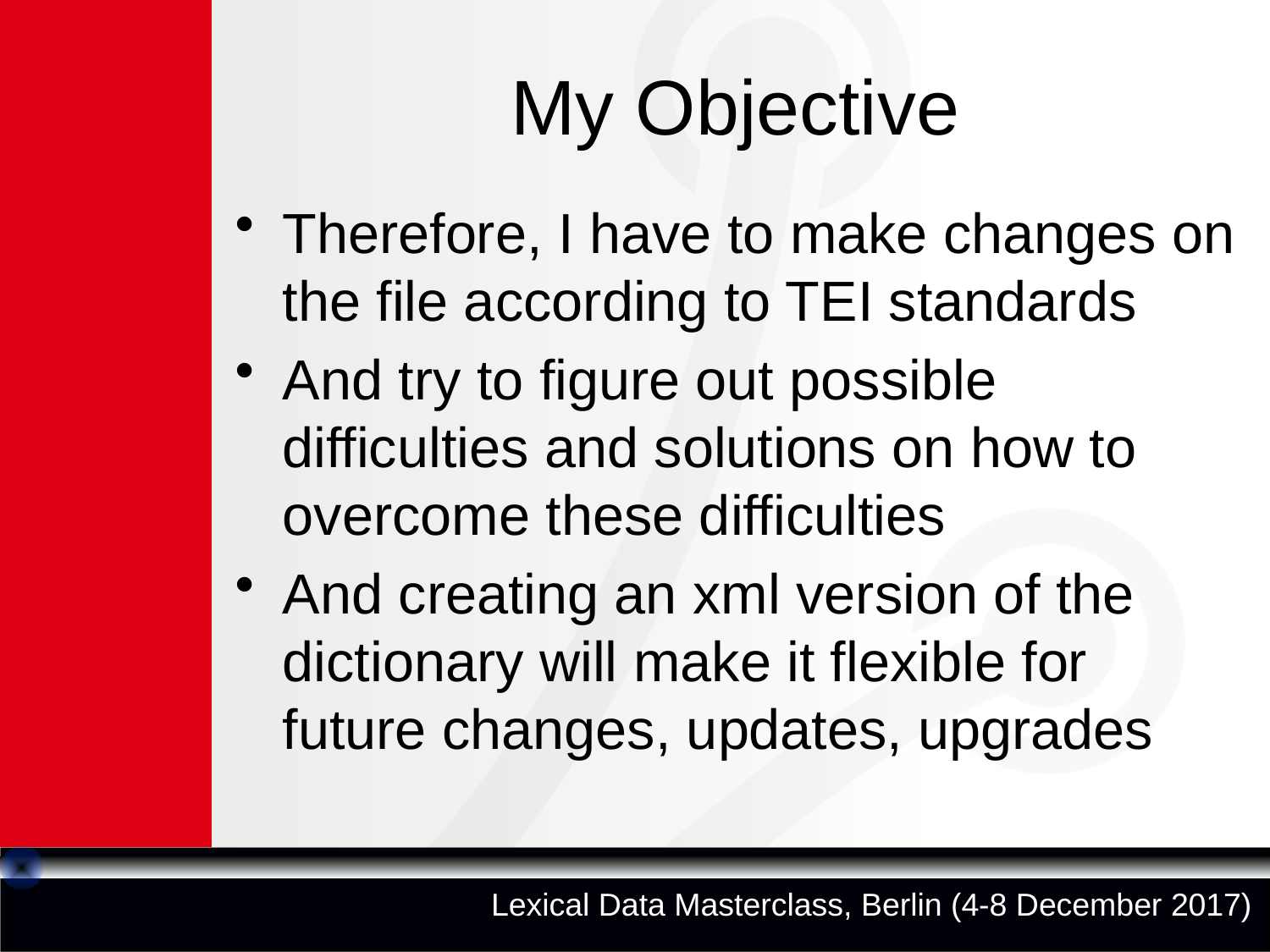

# My Objective
Therefore, I have to make changes on the file according to TEI standards
And try to figure out possible difficulties and solutions on how to overcome these difficulties
And creating an xml version of the dictionary will make it flexible for future changes, updates, upgrades